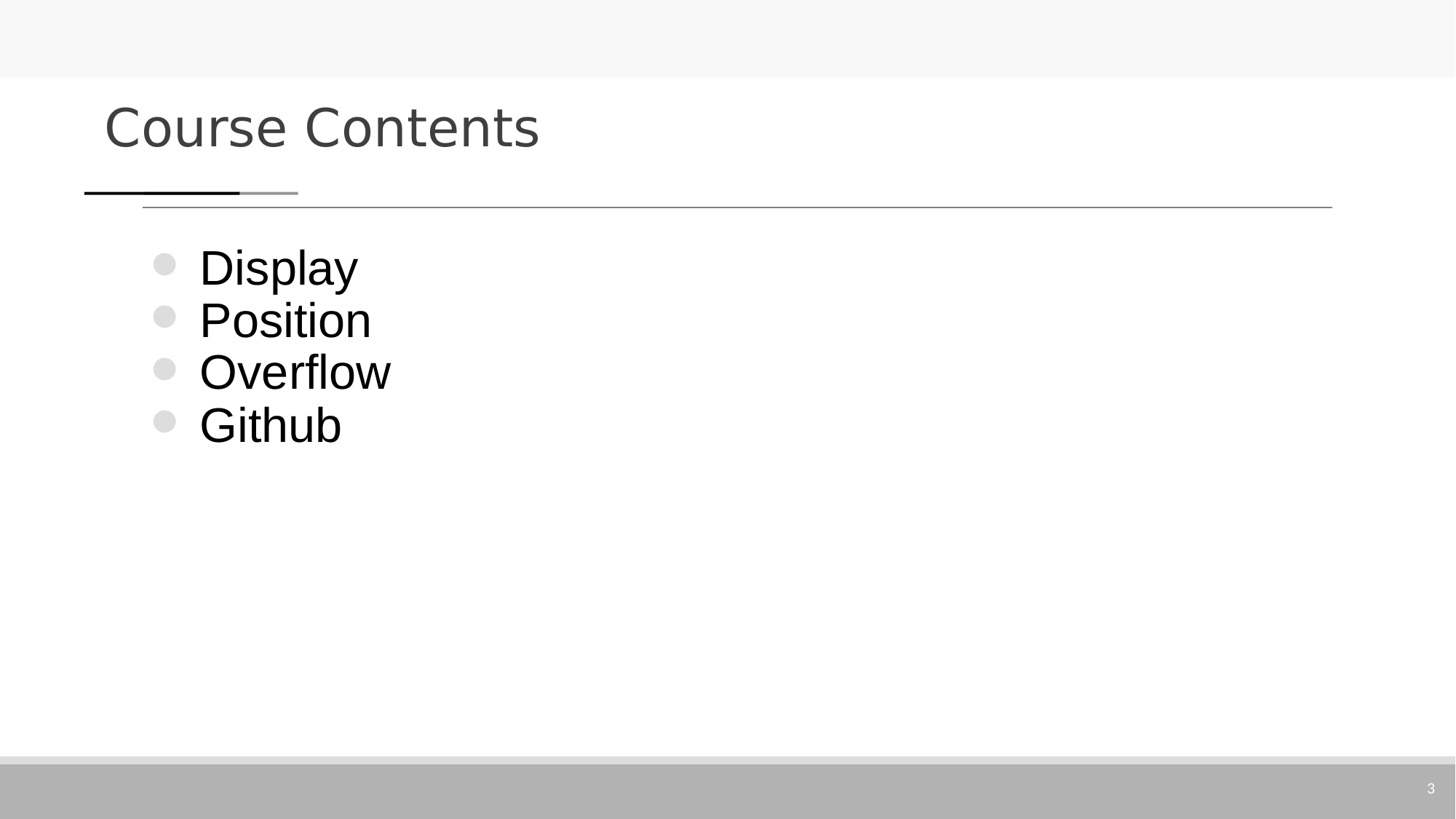

# Course Contents
Display
Position
Overflow
Github

3